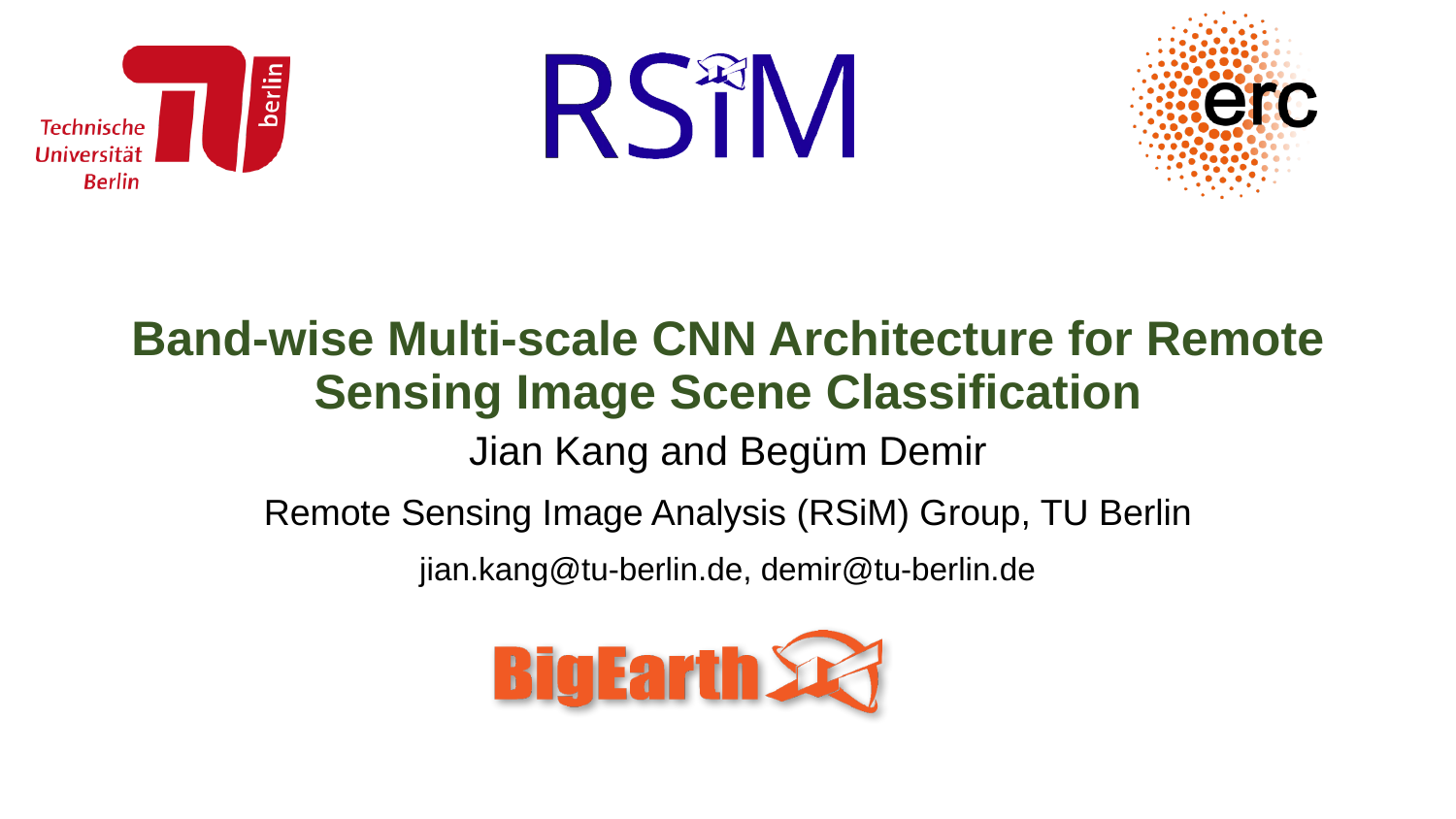

# Band-wise Multi-scale CNN Architecture for Remote Sensing Image Scene Classification
Jian Kang and Begüm Demir
Remote Sensing Image Analysis (RSiM) Group, TU Berlin
jian.kang@tu-berlin.de, demir@tu-berlin.de